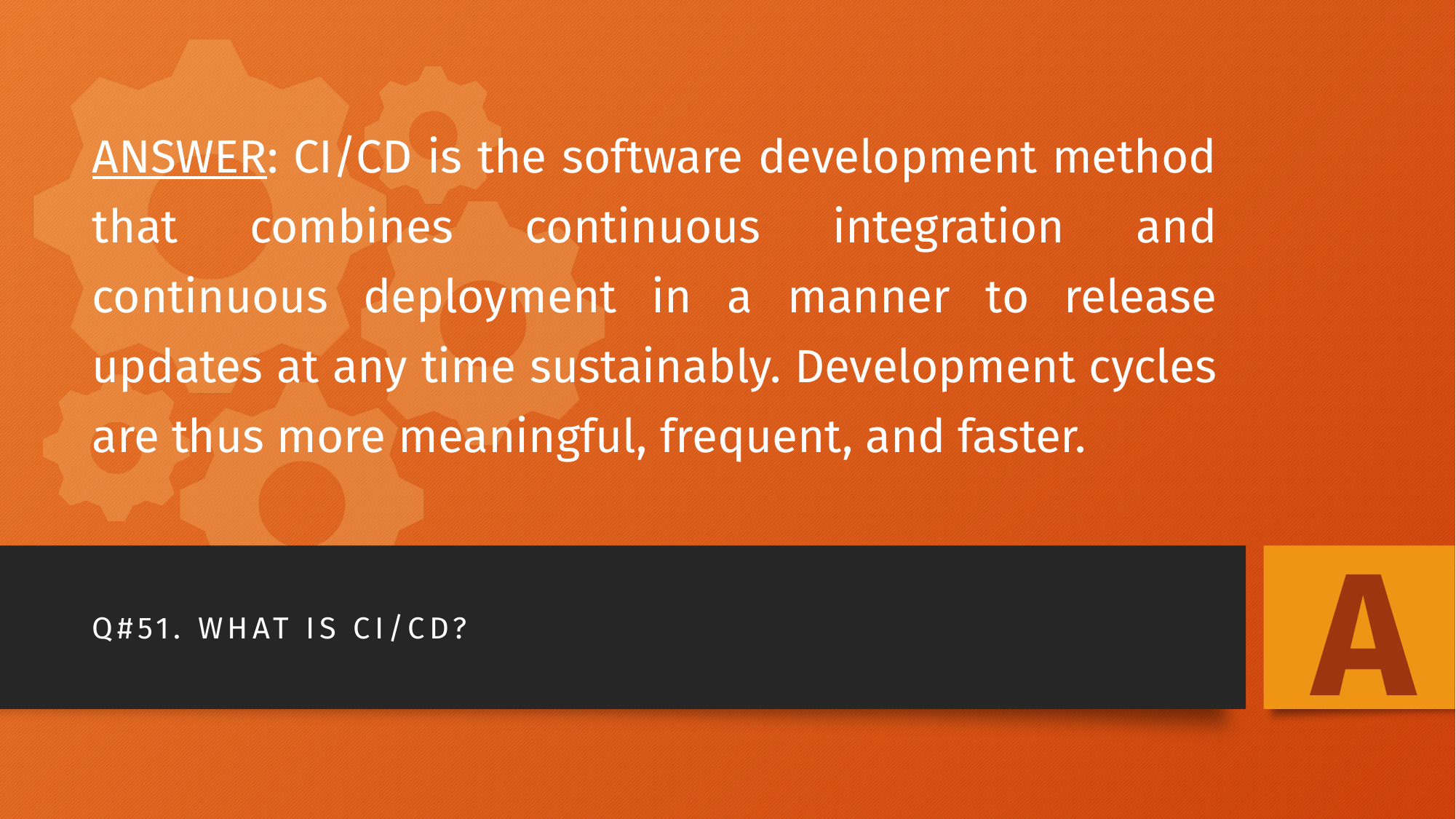

# ANSWER: CI/CD is the software development method that combines continuous integration and continuous deployment in a manner to release updates at any time sustainably. Development cycles are thus more meaningful, frequent, and faster.
A
Q#51. What is CI/CD?